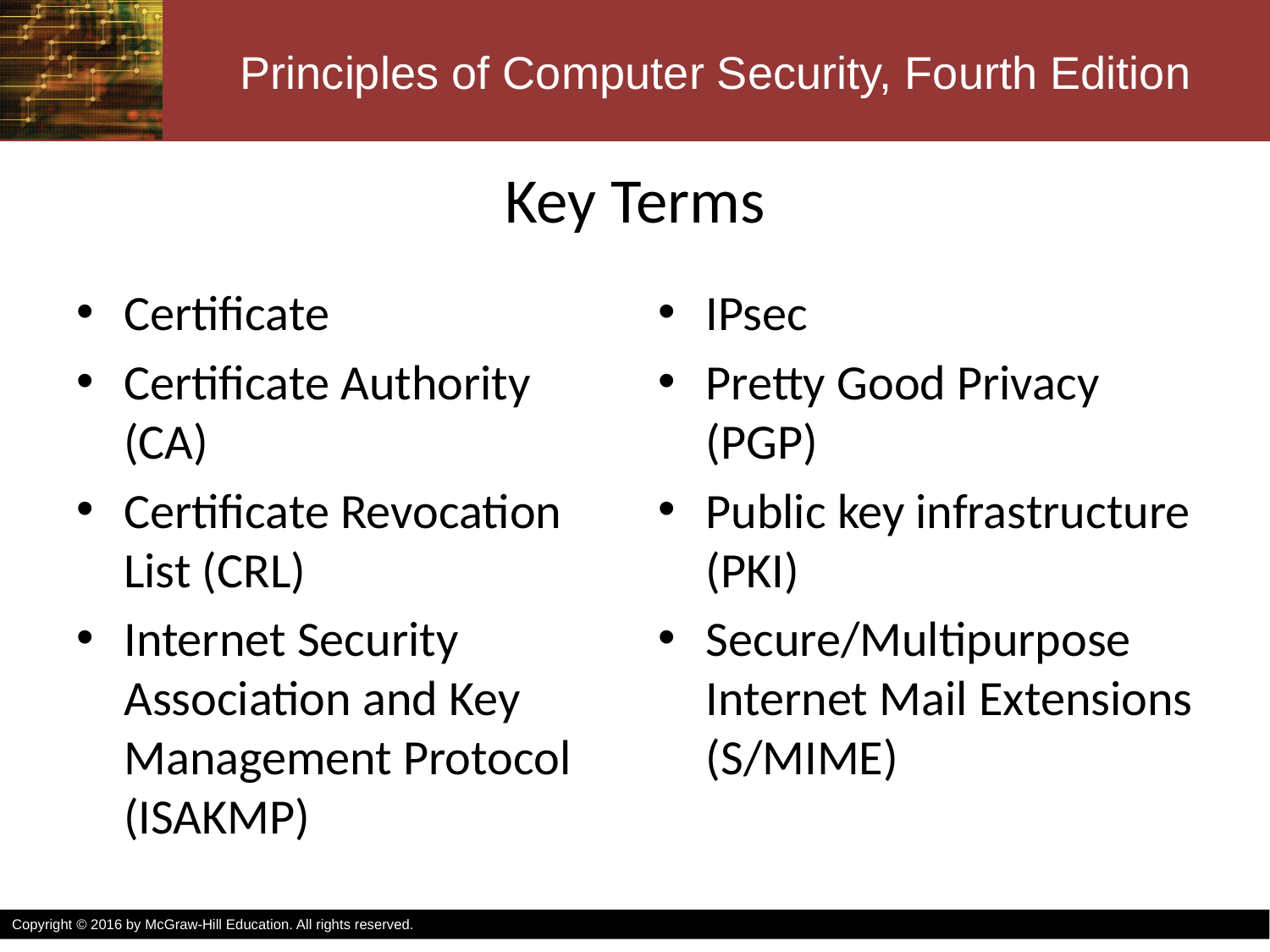

# Key Terms
Certificate
Certificate Authority (CA)
Certificate Revocation List (CRL)
Internet Security Association and Key Management Protocol (ISAKMP)
IPsec
Pretty Good Privacy (PGP)
Public key infrastructure (PKI)
Secure/Multipurpose Internet Mail Extensions (S/MIME)